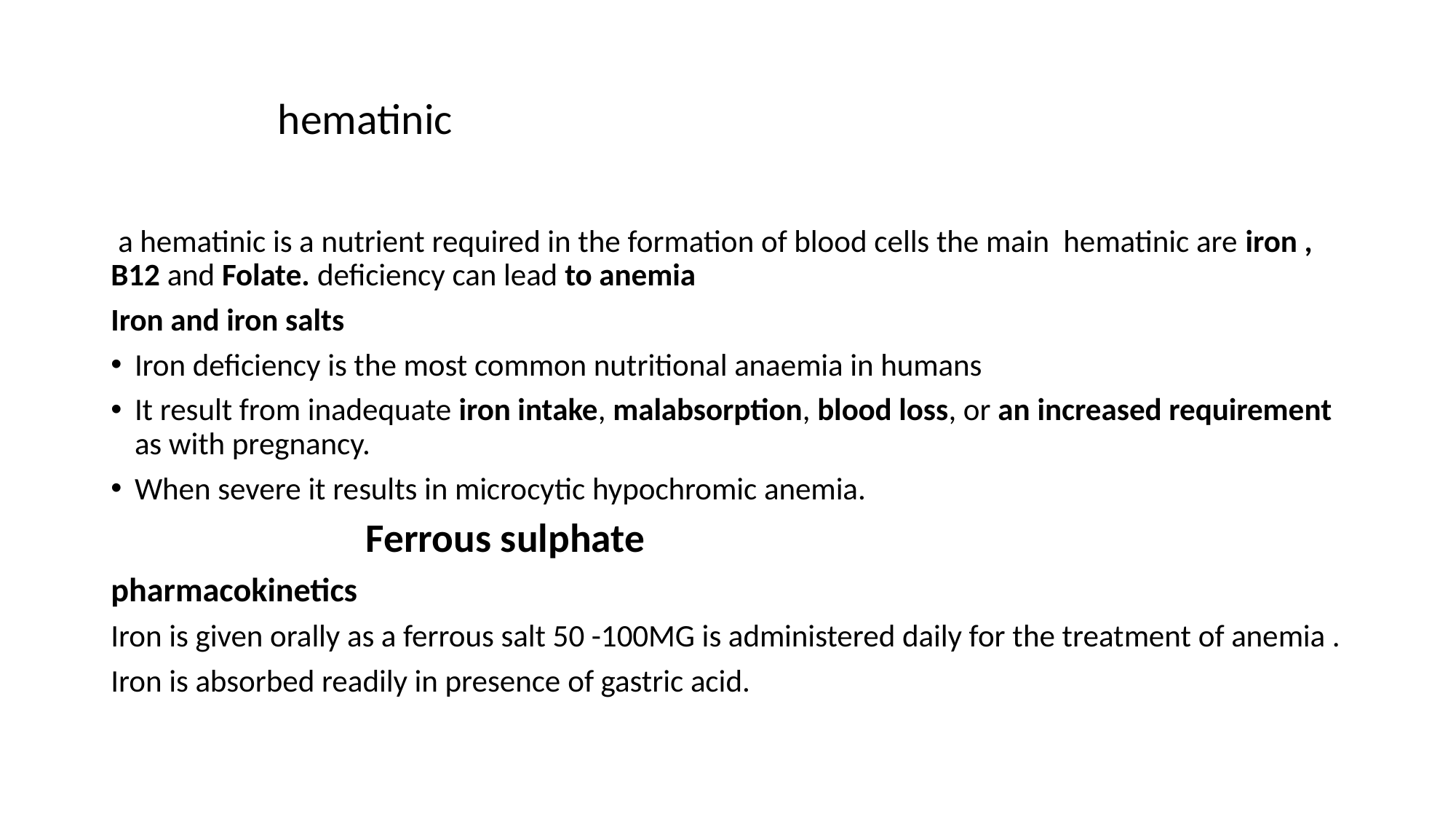

# hematinic
 a hematinic is a nutrient required in the formation of blood cells the main  hematinic are iron , B12 and Folate. deficiency can lead to anemia
Iron and iron salts
Iron deficiency is the most common nutritional anaemia in humans
It result from inadequate iron intake, malabsorption, blood loss, or an increased requirement as with pregnancy.
When severe it results in microcytic hypochromic anemia.
                            Ferrous sulphate
pharmacokinetics
Iron is given orally as a ferrous salt 50 -100MG is administered daily for the treatment of anemia .
Iron is absorbed readily in presence of gastric acid.